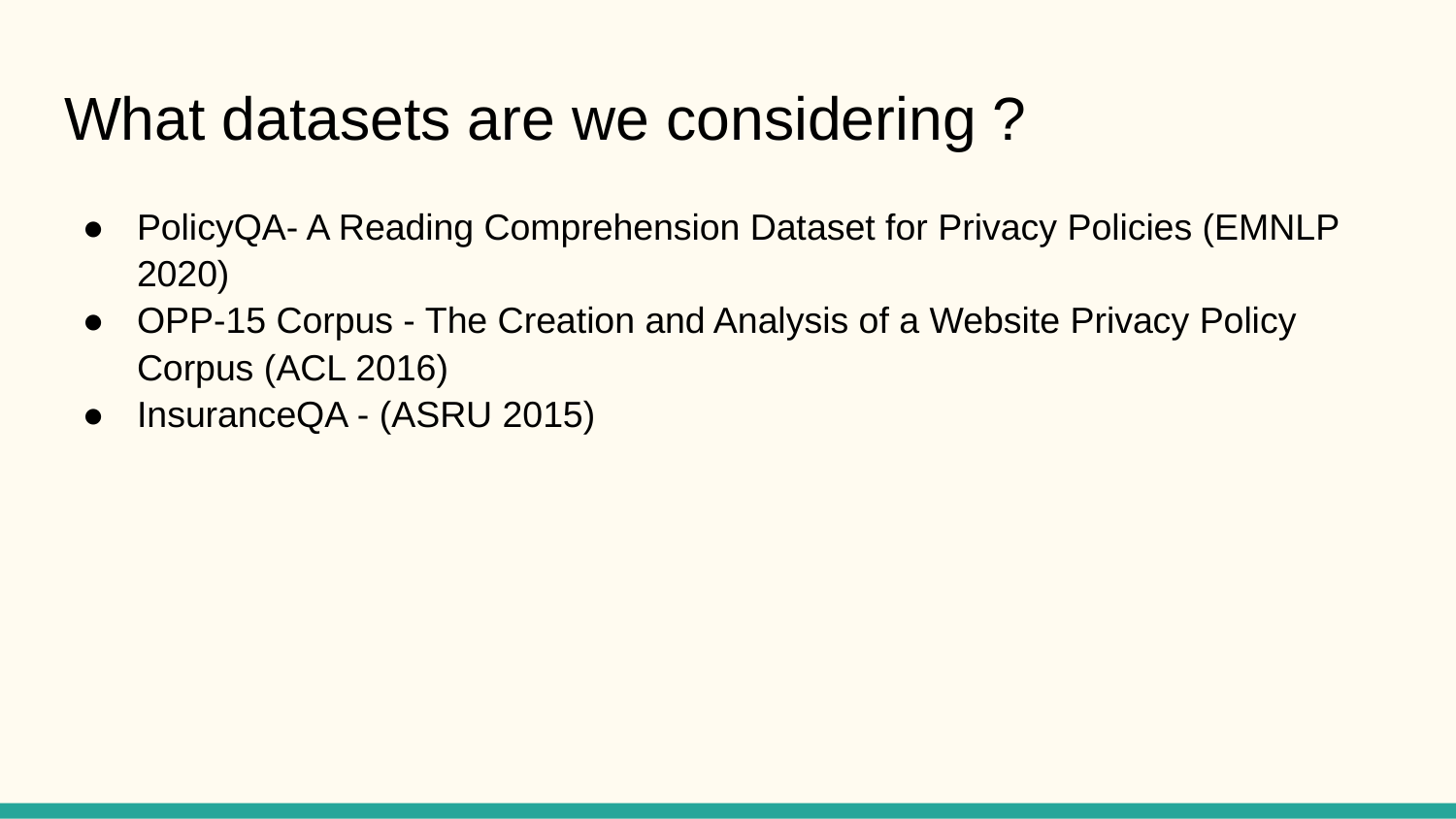

# What datasets are we considering ?
PolicyQA- A Reading Comprehension Dataset for Privacy Policies (EMNLP 2020)
OPP-15 Corpus - The Creation and Analysis of a Website Privacy Policy Corpus (ACL 2016)
InsuranceQA - (ASRU 2015)